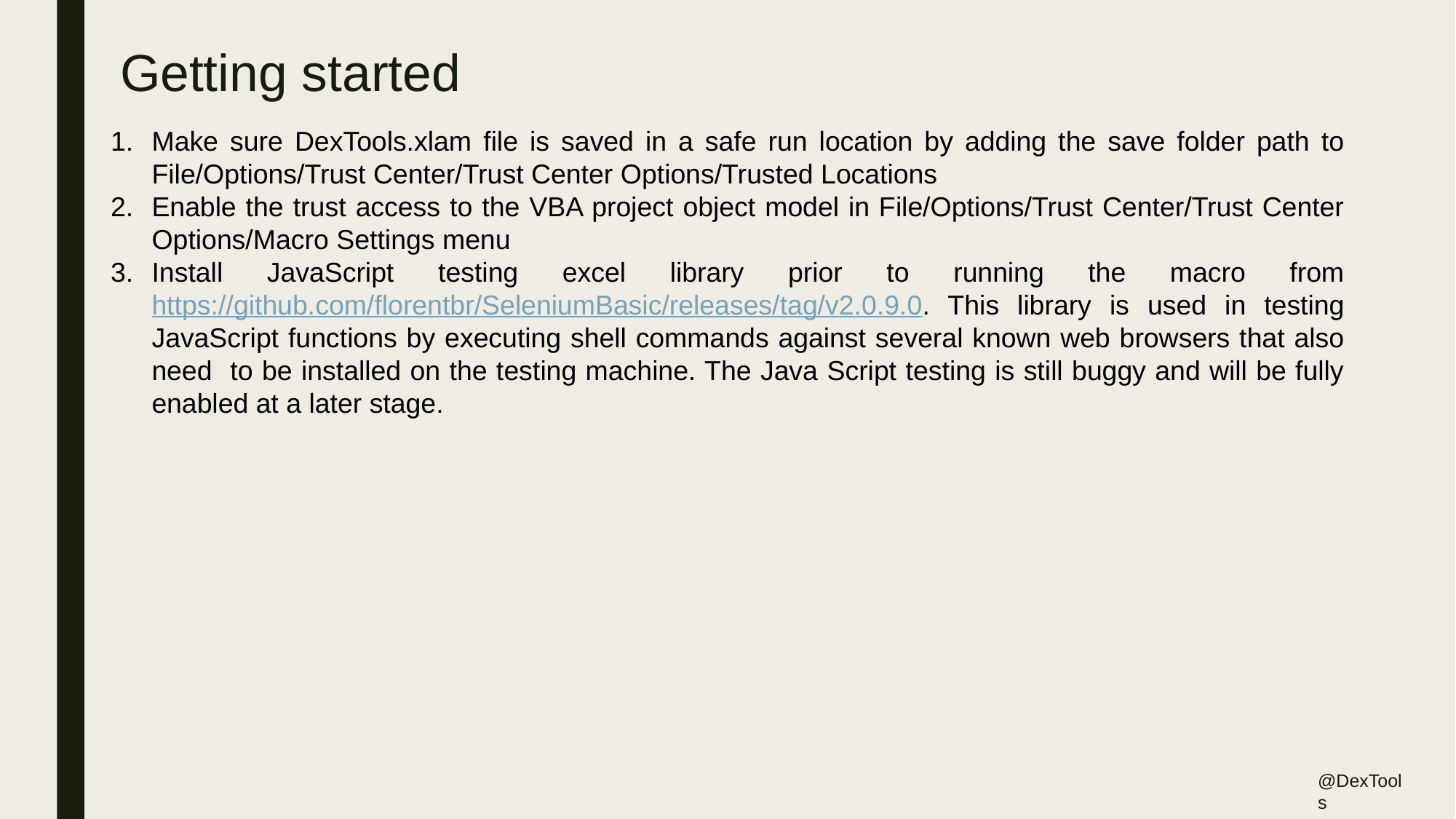

# Getting started
Make sure DexTools.xlam file is saved in a safe run location by adding the save folder path to File/Options/Trust Center/Trust Center Options/Trusted Locations
Enable the trust access to the VBA project object model in File/Options/Trust Center/Trust Center Options/Macro Settings menu
Install JavaScript testing excel library prior to running the macro from https://github.com/florentbr/SeleniumBasic/releases/tag/v2.0.9.0. This library is used in testing JavaScript functions by executing shell commands against several known web browsers that also need  to be installed on the testing machine. The Java Script testing is still buggy and will be fully enabled at a later stage.
@DexTools